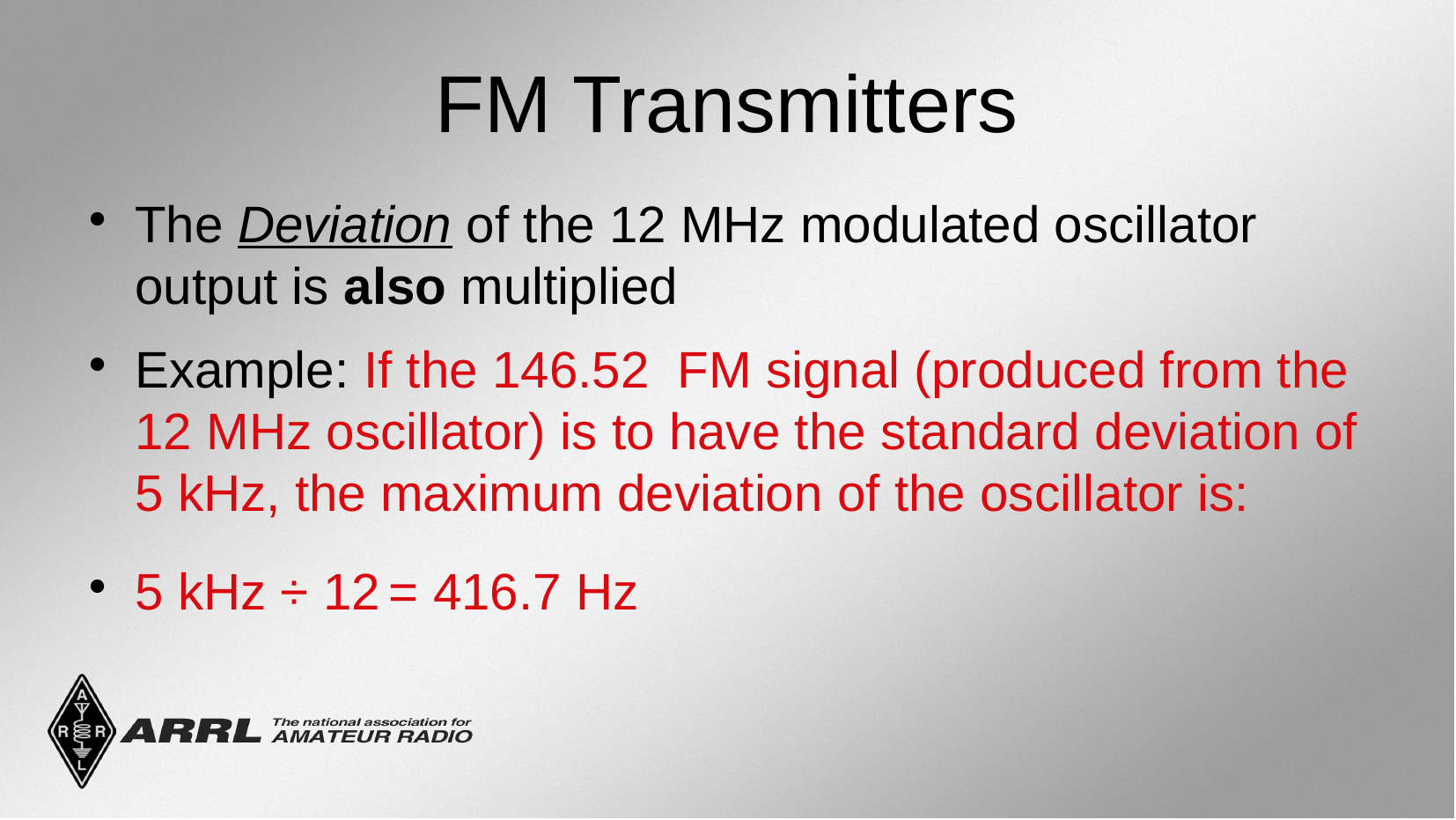

FM Transmitters

The Deviation of the 12 MHz modulated oscillator output is also multiplied
Example: If the 146.52  FM signal (produced from the 12 MHz oscillator) is to have the standard deviation of 5 kHz, the maximum deviation of the oscillator is:
5 kHz ÷ 12 = 416.7 Hz